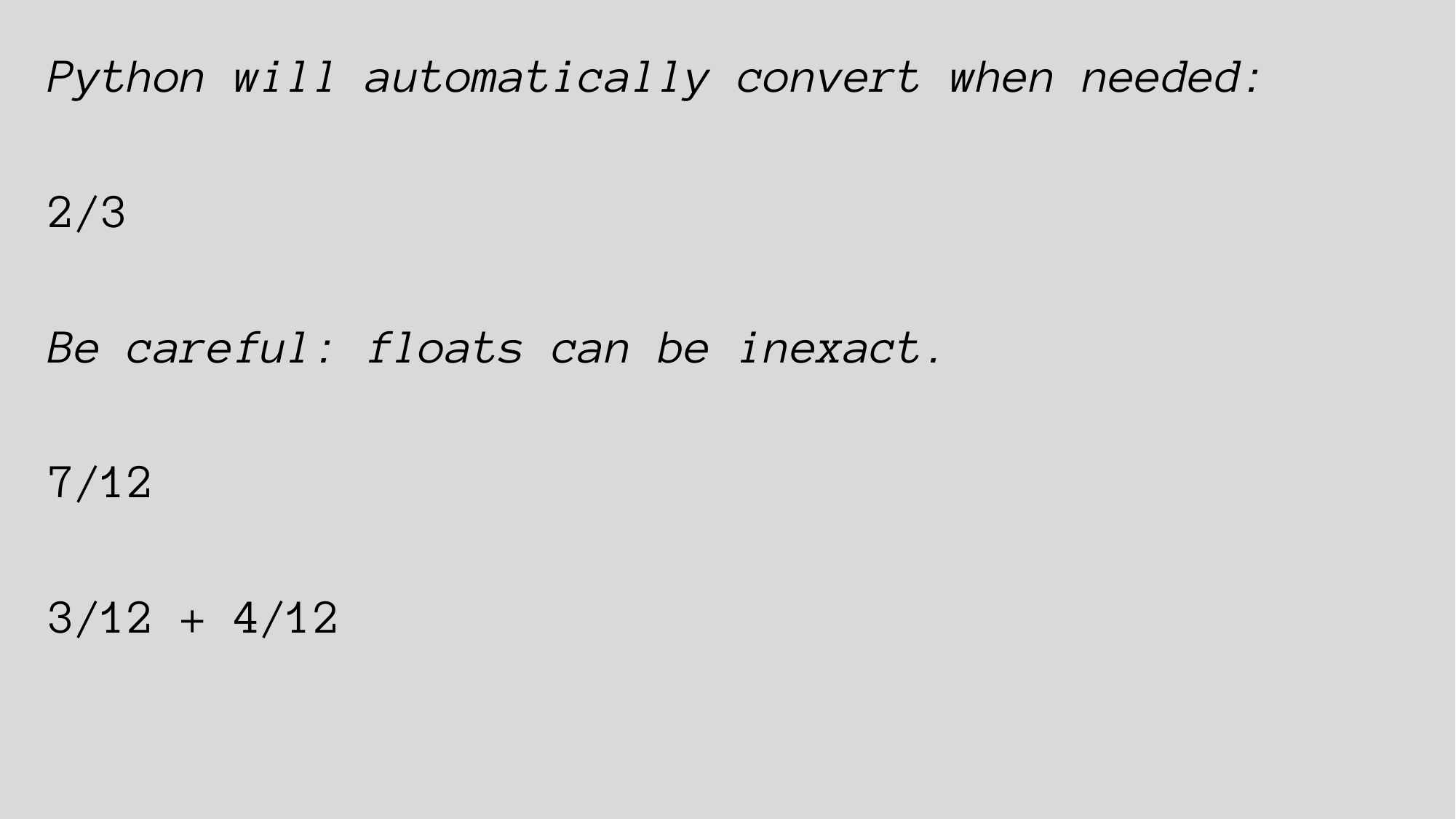

Python will automatically convert when needed:

2/3

Be careful: floats can be inexact.

7/12

3/12 + 4/12